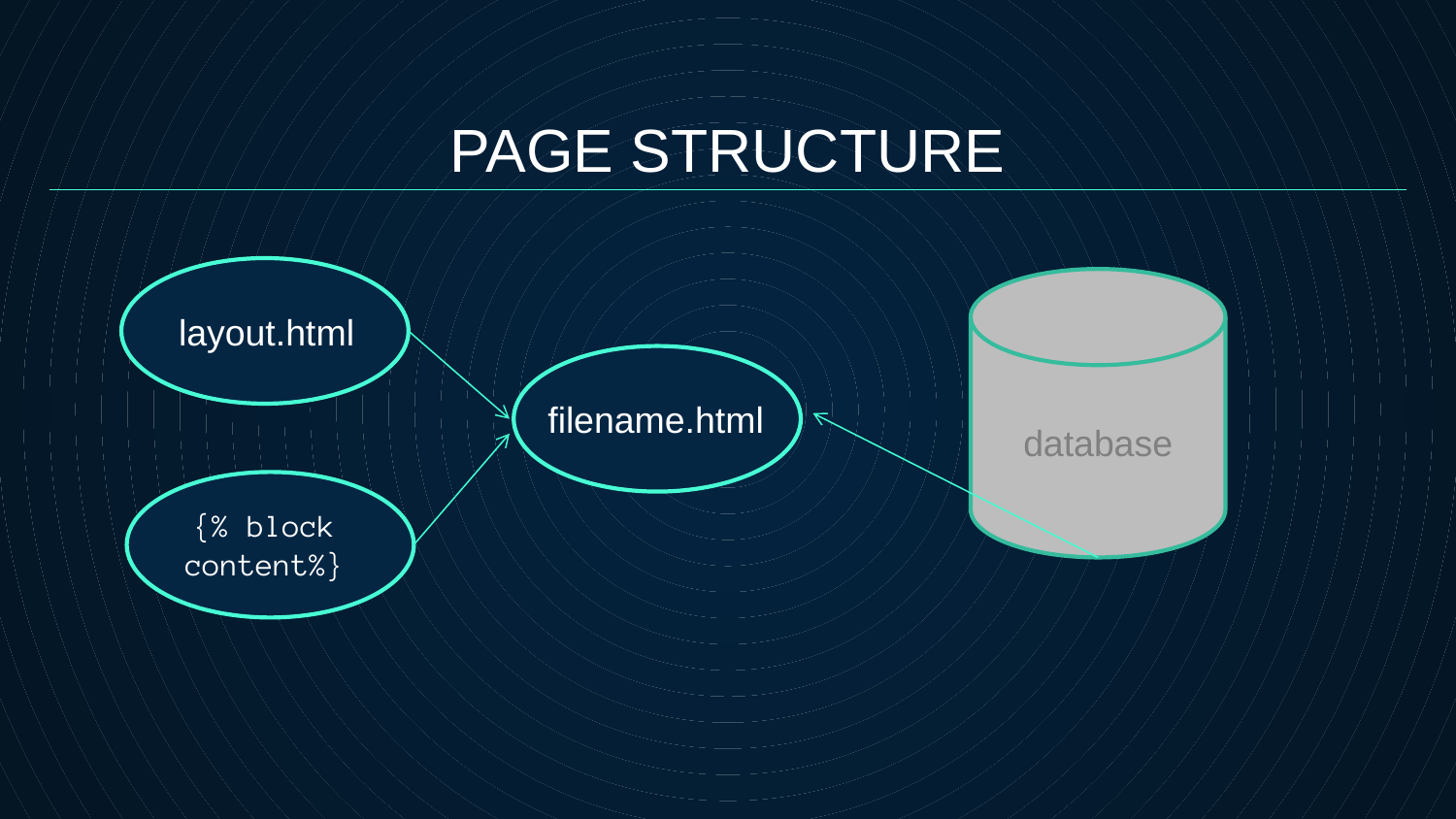

PAGE STRUCTURE

layout.html

filename.html
database

{% block content%}